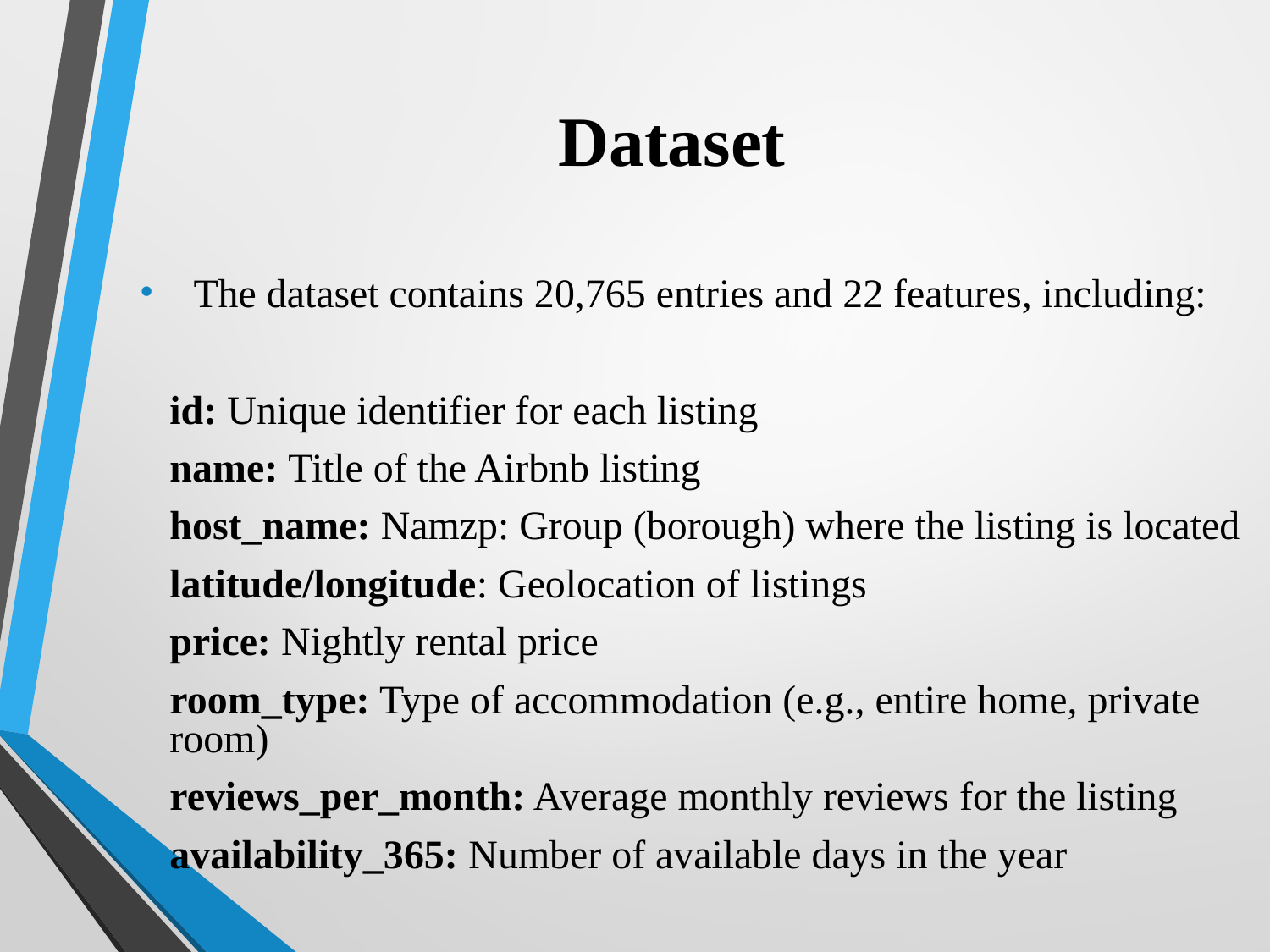

# Dataset

The dataset contains 20,765 entries and 22 features, including:

id: Unique identifier for each listing
name: Title of the Airbnb listing
host_name: Namzp: Group (borough) where the listing is located
latitude/longitude: Geolocation of listings
price: Nightly rental price
room_type: Type of accommodation (e.g., entire home, private room)
reviews_per_month: Average monthly reviews for the listing
availability_365: Number of available days in the year